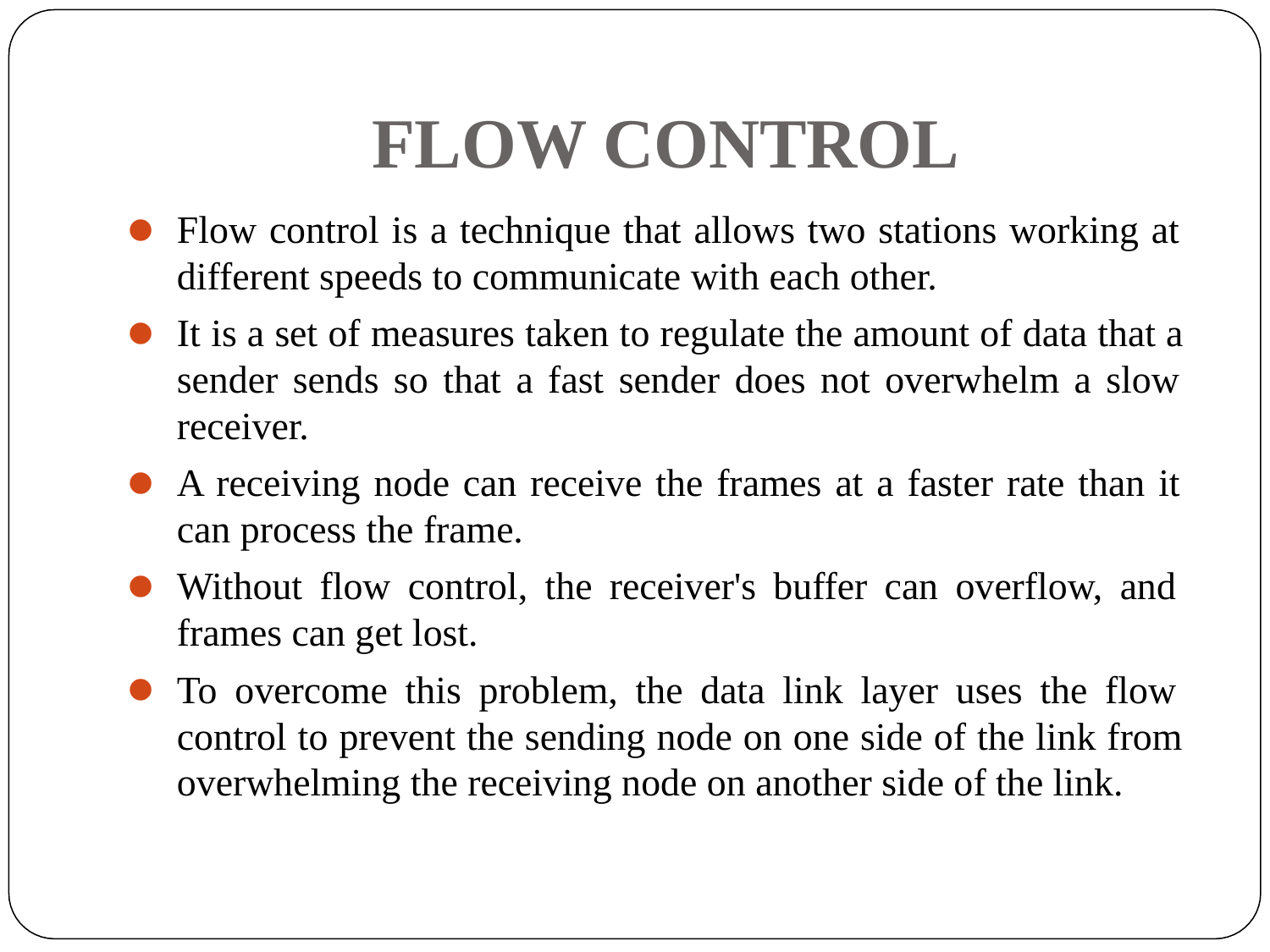

# FLOW CONTROL
Flow control is a technique that allows two stations working at  different speeds to communicate with each other.
It is a set of measures taken to regulate the amount of data that a  sender sends so that a fast sender does not overwhelm a slow  receiver.
A receiving node can receive the frames at a faster rate than it  can process the frame.
Without flow control, the receiver's buffer can overflow, and  frames can get lost.
To overcome this problem, the data link layer uses the flow  control to prevent the sending node on one side of the link from  overwhelming the receiving node on another side of the link.